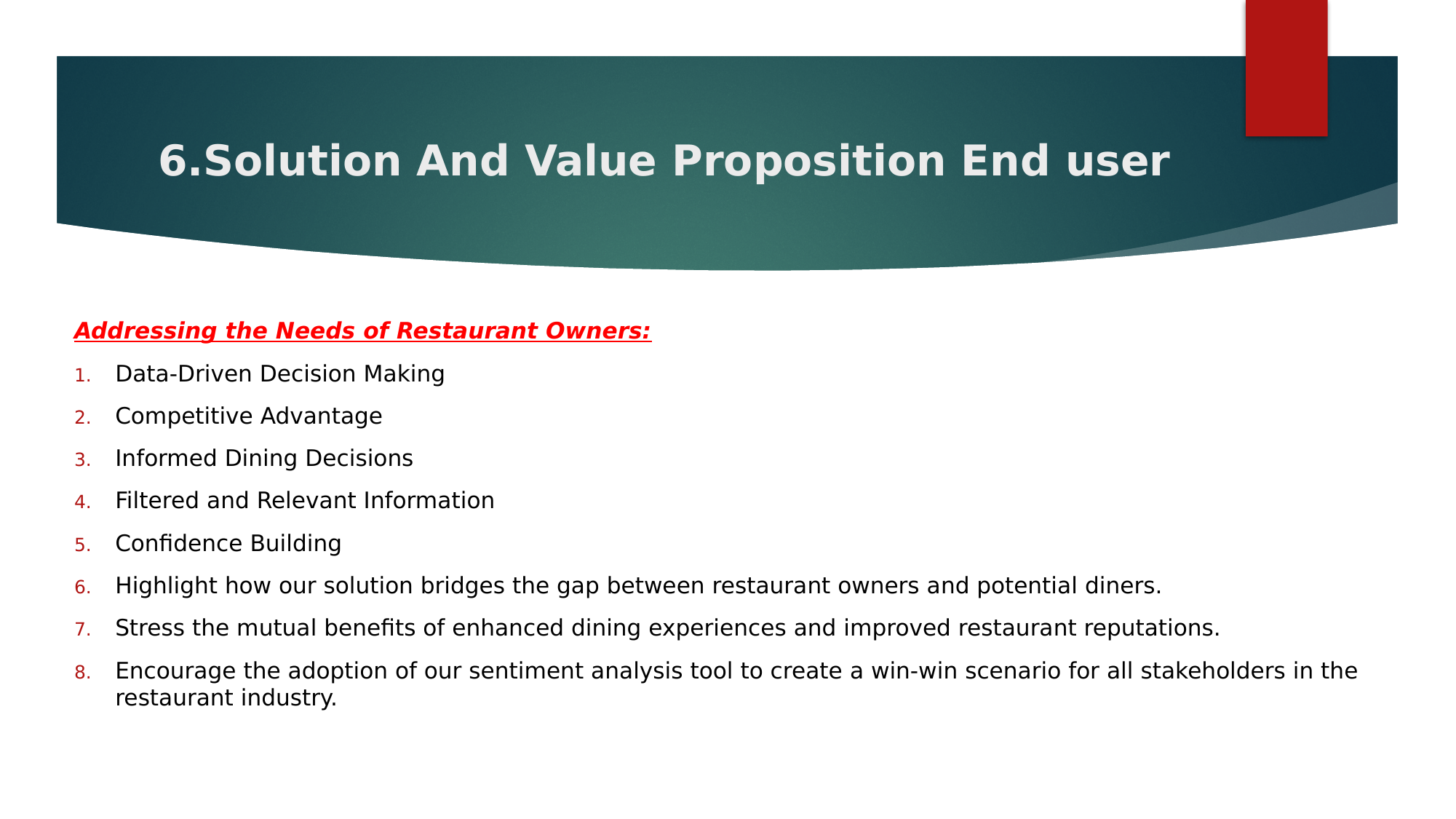

# 6.Solution And Value Proposition End user
Addressing the Needs of Restaurant Owners:
Data-Driven Decision Making
Competitive Advantage
Informed Dining Decisions
Filtered and Relevant Information
Confidence Building
Highlight how our solution bridges the gap between restaurant owners and potential diners.
Stress the mutual benefits of enhanced dining experiences and improved restaurant reputations.
Encourage the adoption of our sentiment analysis tool to create a win-win scenario for all stakeholders in the restaurant industry.